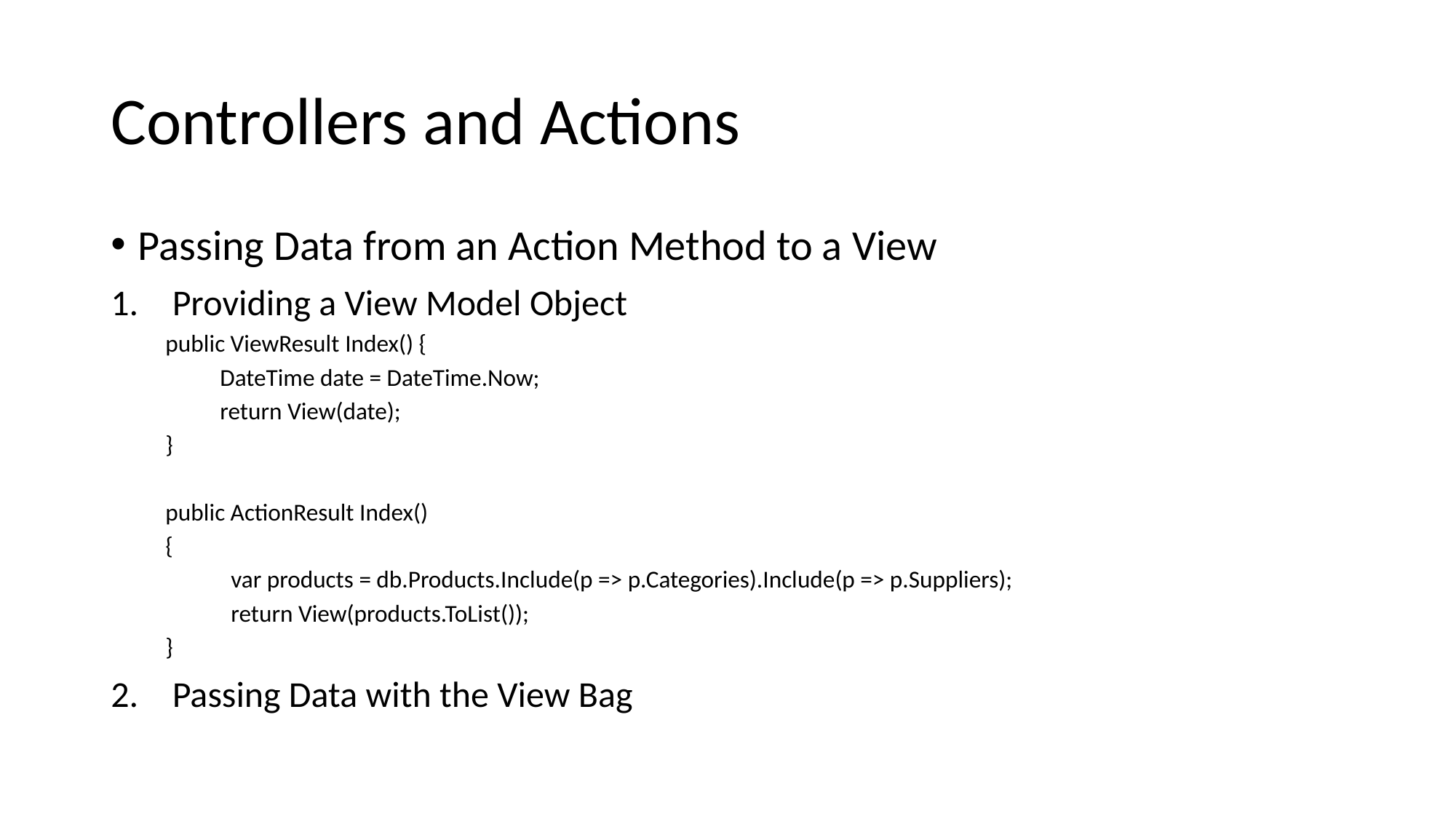

# Controllers and Actions
Passing Data from an Action Method to a View
Providing a View Model Object
public ViewResult Index() {
DateTime date = DateTime.Now;
return View(date);
}

public ActionResult Index()
{
            var products = db.Products.Include(p => p.Categories).Include(p => p.Suppliers);
            return View(products.ToList());
}
Passing Data with the View Bag